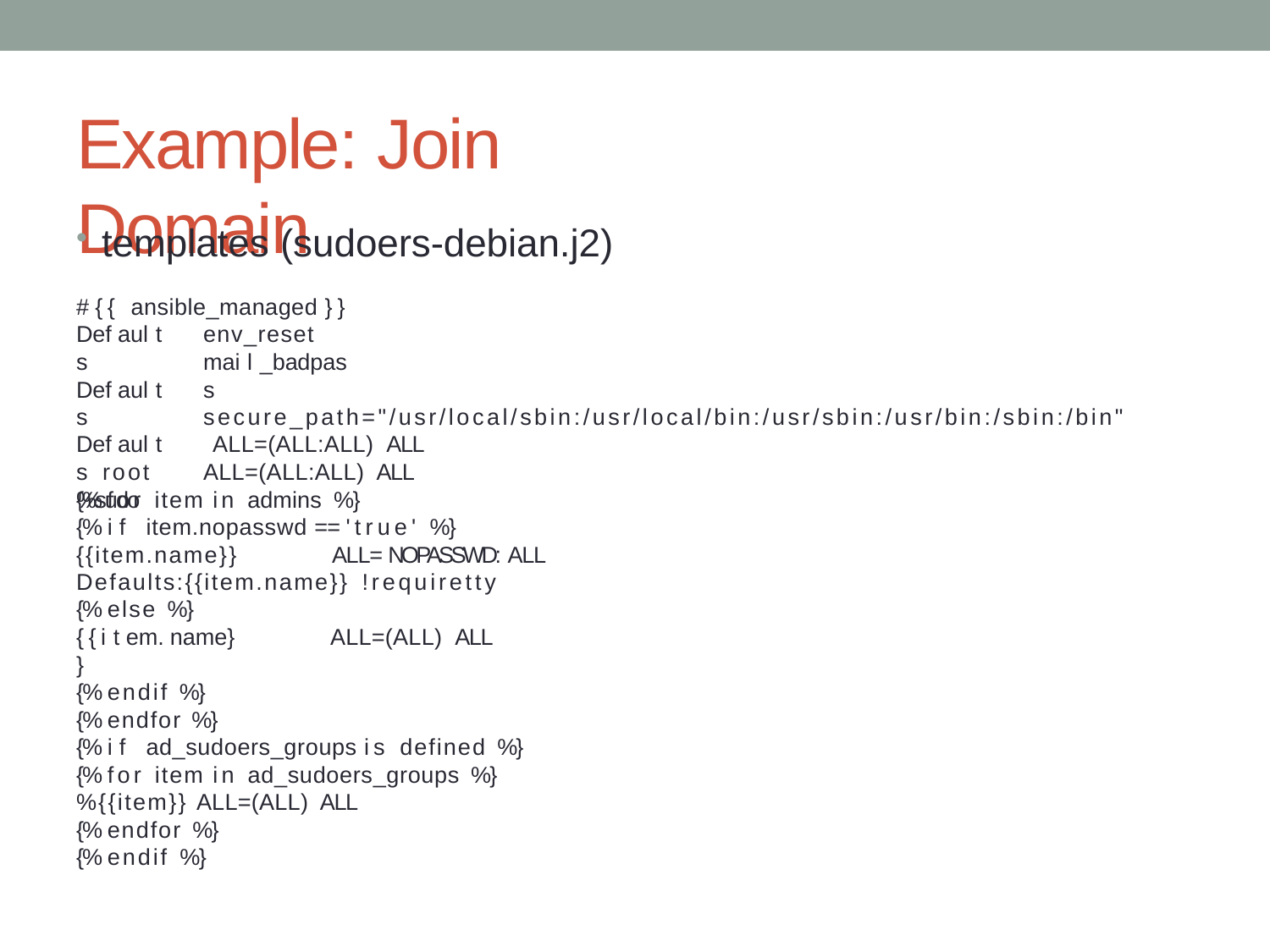

# Example: Join Domain
templates (sudoers-debian.j2)
# {{ ansible_managed }}
Defaults  Defaults  Defaults  root
%sudo
env_reset  mail_badpass
secure_path="/usr/local/sbin:/usr/local/bin:/usr/sbin:/usr/bin:/sbin:/bin"  ALL=(ALL:ALL) ALL
ALL=(ALL:ALL) ALL
{% for item in admins %}
{% if item.nopasswd == 'true' %}
{{item.name}}	ALL= NOPASSWD: ALL
Defaults:{{item.name}} !requiretty
{% else %}
{{item.name}}
{% endif %}
{% endfor %}
ALL=(ALL) ALL
{% if ad_sudoers_groups is defined %}
{% for item in ad_sudoers_groups %}
%{{item}} ALL=(ALL) ALL
{% endfor %}
{% endif %}